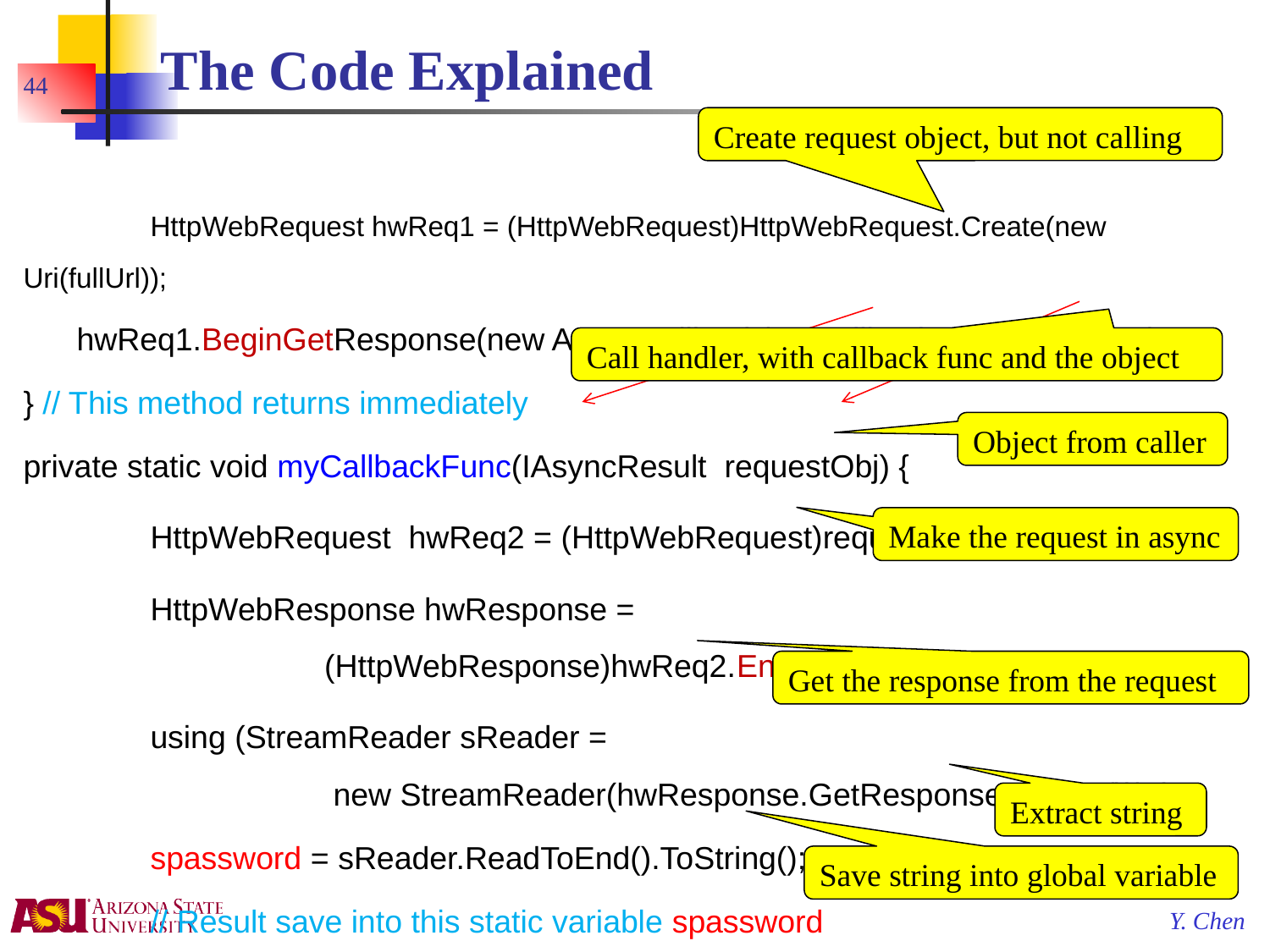

# The Code Explained
44
Create request object, but not calling
	HttpWebRequest hwReq1 = (HttpWebRequest)HttpWebRequest.Create(new Uri(fullUrl));
      hwReq1.BeginGetResponse(new AsyncCallback(myCallbackFunc), hwReq1);
} // This method returns immediately
private static void myCallbackFunc(IAsyncResult  requestObj) {
	HttpWebRequest  hwReq2 = (HttpWebRequest)requestObj.AsyncState;
	HttpWebResponse hwResponse =
                                  (HttpWebResponse)hwReq2.EndGetResponse(requestObj);
	using (StreamReader sReader =
                                   new StreamReader(hwResponse.GetResponseStream())) {
	spassword = sReader.ReadToEnd().ToString();
	// Result save into this static variable spassword
}
Call handler, with callback func and the object
Object from caller
Make the request in async
Get the response from the request
Extract string
Save string into global variable